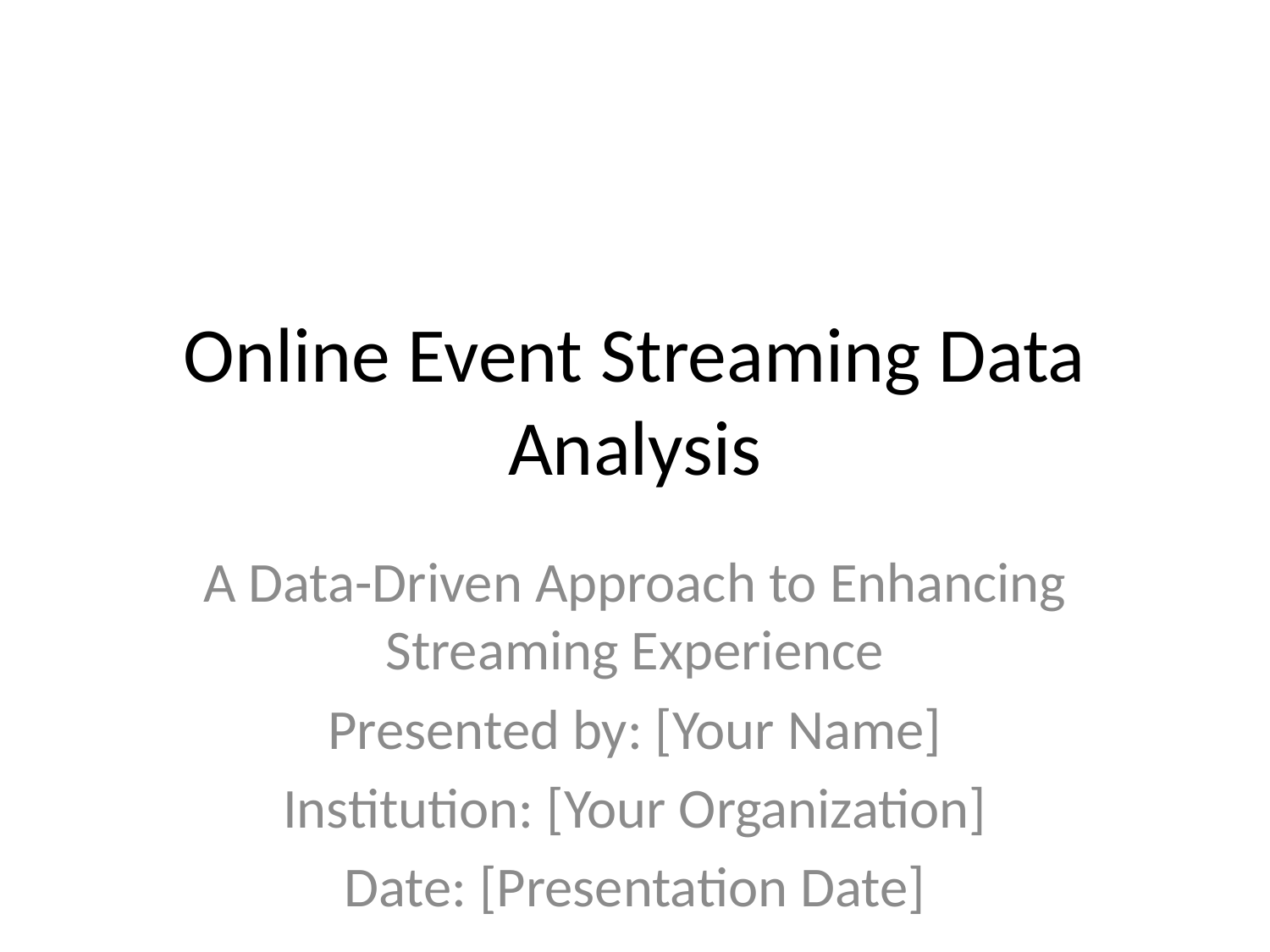

# Online Event Streaming Data Analysis
A Data-Driven Approach to Enhancing Streaming Experience
Presented by: [Your Name]
Institution: [Your Organization]
Date: [Presentation Date]